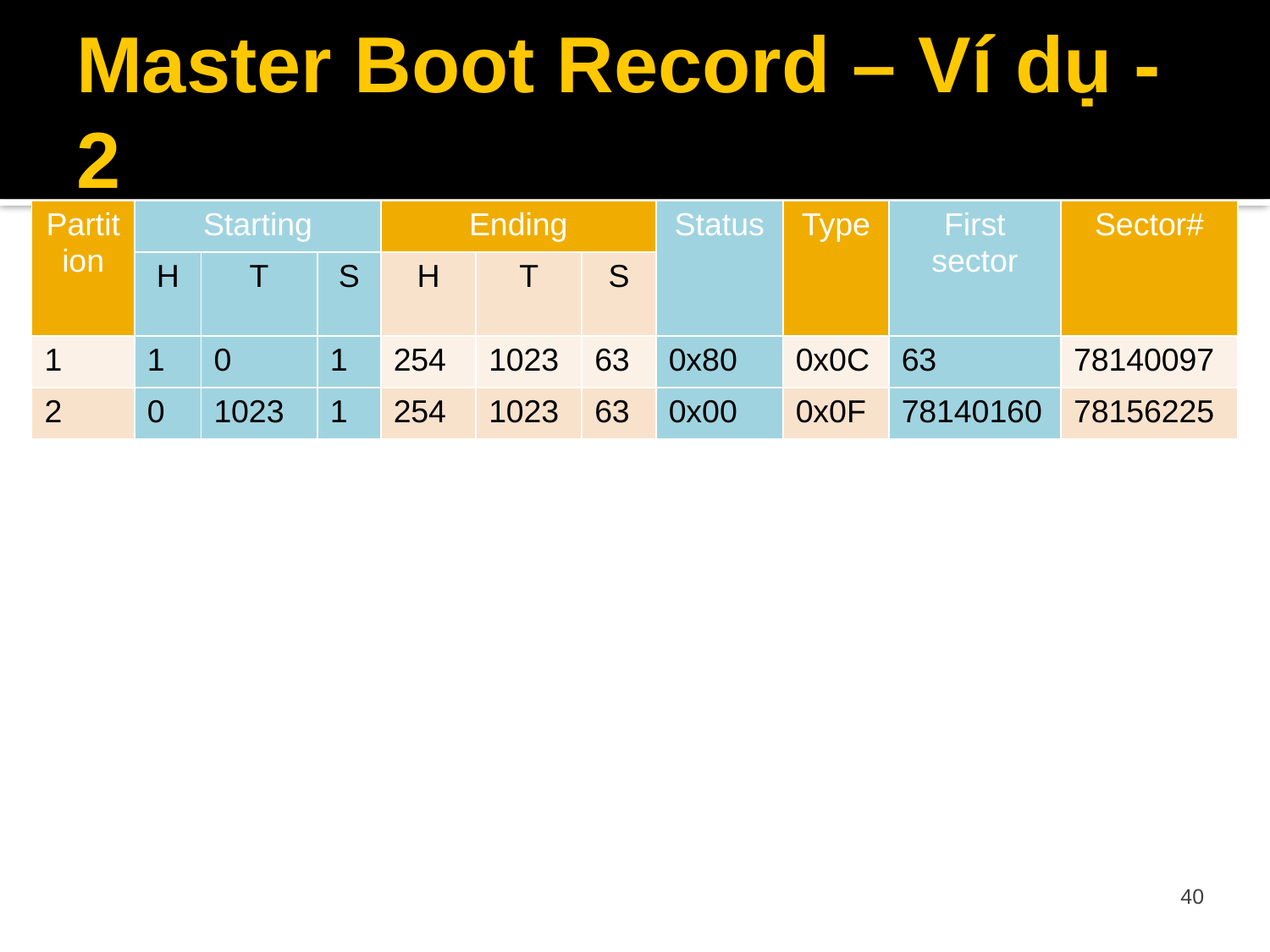

# Master Boot Record – Ví dụ - 2
| Partition | Starting |  |  | Ending |  |  | Status | Type | First sector | Sector# |
| --- | --- | --- | --- | --- | --- | --- | --- | --- | --- | --- |
|  | H | T | S | H | T | S |  |  |  |  |
| 1 | 1 | 0 | 1 | 254 | 1023 | 63 | 0x80 | 0x0C | 63 | 78140097 |
| 2 | 0 | 1023 | 1 | 254 | 1023 | 63 | 0x00 | 0x0F | 78140160 | 78156225 |
40